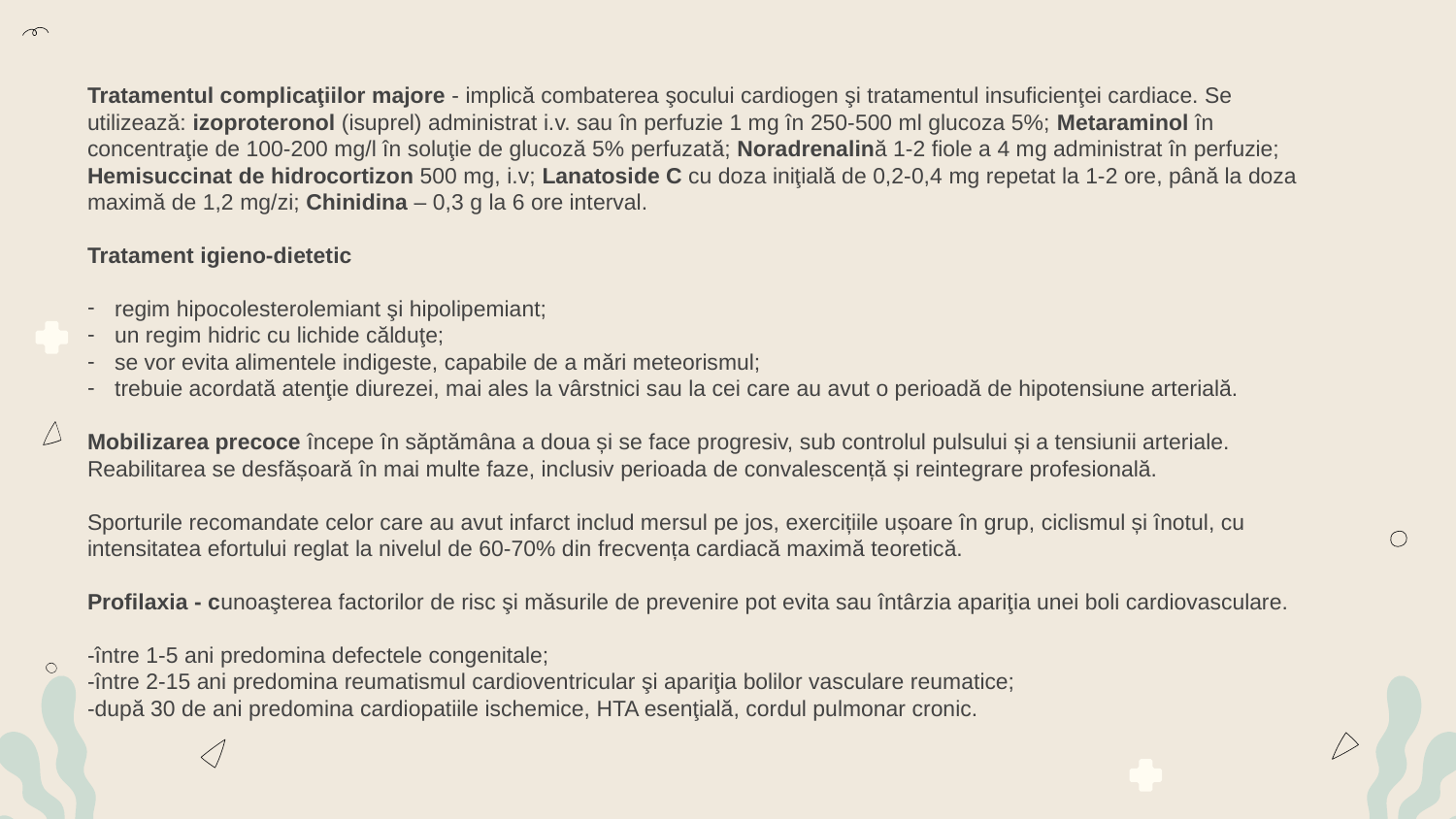

Tratamentul complicaţiilor majore - implică combaterea şocului cardiogen şi tratamentul insuficienţei cardiace. Se utilizează: izoproteronol (isuprel) administrat i.v. sau în perfuzie 1 mg în 250-500 ml glucoza 5%; Metaraminol în concentraţie de 100-200 mg/l în soluţie de glucoză 5% perfuzată; Noradrenalină 1-2 fiole a 4 mg administrat în perfuzie; Hemisuccinat de hidrocortizon 500 mg, i.v; Lanatoside C cu doza iniţială de 0,2-0,4 mg repetat la 1-2 ore, până la doza maximă de 1,2 mg/zi; Chinidina – 0,3 g la 6 ore interval.

Tratament igieno-dietetic

regim hipocolesterolemiant şi hipolipemiant;
un regim hidric cu lichide călduţe;
se vor evita alimentele indigeste, capabile de a mări meteorismul;
trebuie acordată atenţie diurezei, mai ales la vârstnici sau la cei care au avut o perioadă de hipotensiune arterială.

Mobilizarea precoce începe în săptămâna a doua și se face progresiv, sub controlul pulsului și a tensiunii arteriale. Reabilitarea se desfășoară în mai multe faze, inclusiv perioada de convalescență și reintegrare profesională.

Sporturile recomandate celor care au avut infarct includ mersul pe jos, exercițiile ușoare în grup, ciclismul și înotul, cu intensitatea efortului reglat la nivelul de 60-70% din frecvența cardiacă maximă teoretică.

Profilaxia - cunoaşterea factorilor de risc şi măsurile de prevenire pot evita sau întârzia apariţia unei boli cardiovasculare.

-între 1-5 ani predomina defectele congenitale;
-între 2-15 ani predomina reumatismul cardioventricular şi apariţia bolilor vasculare reumatice;
-după 30 de ani predomina cardiopatiile ischemice, HTA esenţială, cordul pulmonar cronic.